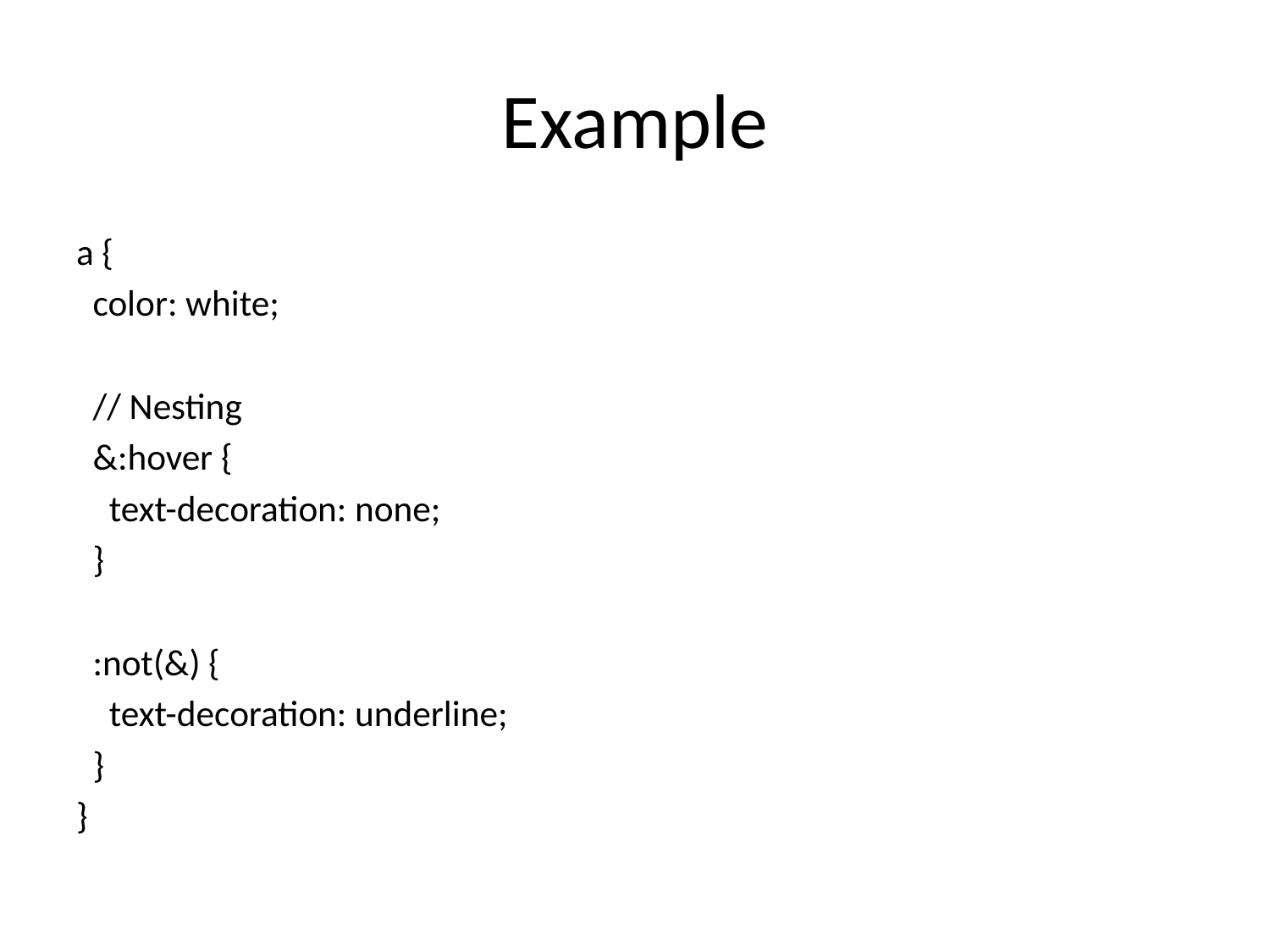

# Example
a {
  color: white;

  // Nesting
  &:hover {
    text-decoration: none;
  }

  :not(&) {
    text-decoration: underline;
  }
}